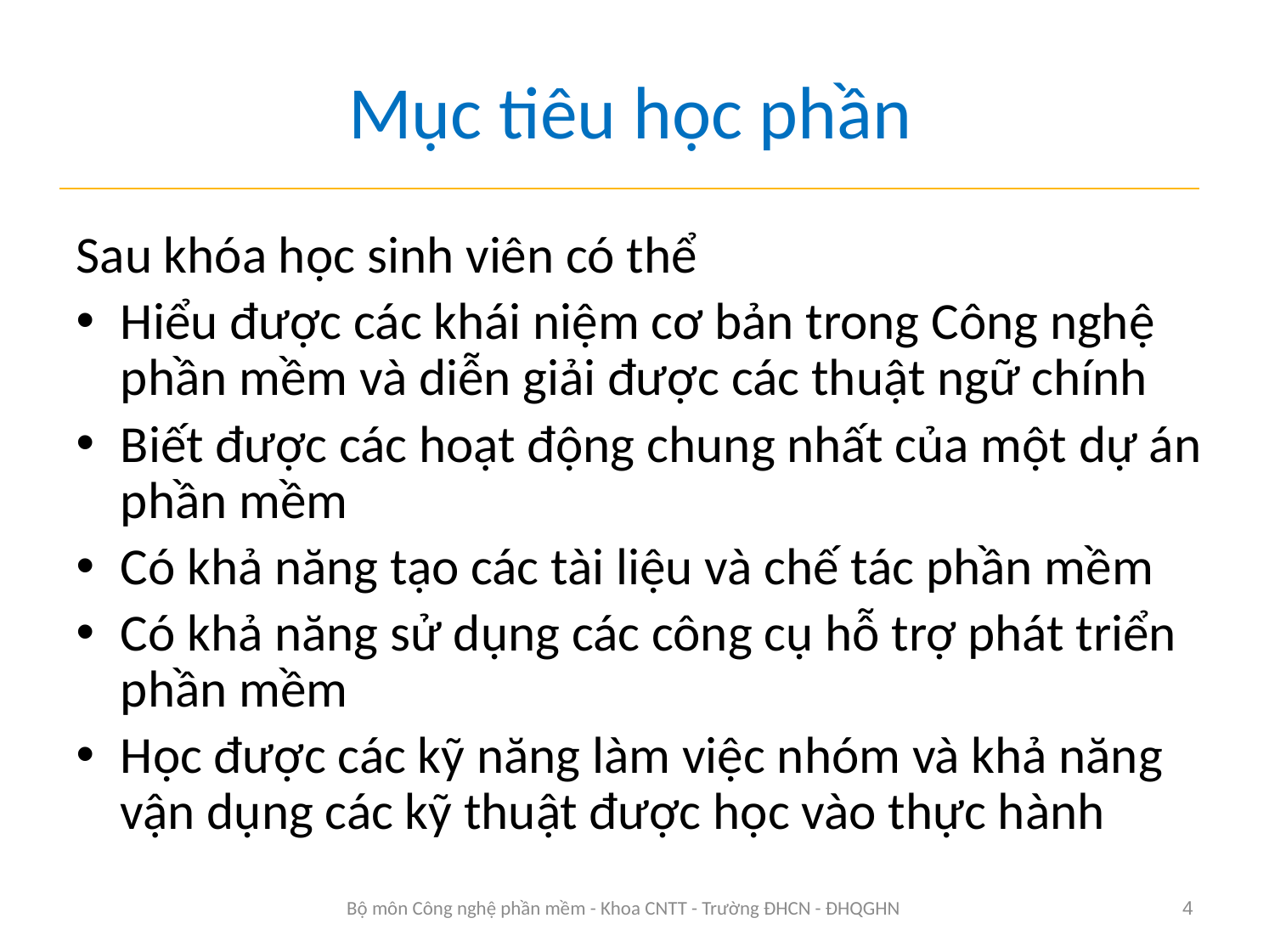

# Mục tiêu học phần
Sau khóa học sinh viên có thể
Hiểu được các khái niệm cơ bản trong Công nghệ phần mềm và diễn giải được các thuật ngữ chính
Biết được các hoạt động chung nhất của một dự án phần mềm
Có khả năng tạo các tài liệu và chế tác phần mềm
Có khả năng sử dụng các công cụ hỗ trợ phát triển phần mềm
Học được các kỹ năng làm việc nhóm và khả năng vận dụng các kỹ thuật được học vào thực hành
Bộ môn Công nghệ phần mềm - Khoa CNTT - Trường ĐHCN - ĐHQGHN
4